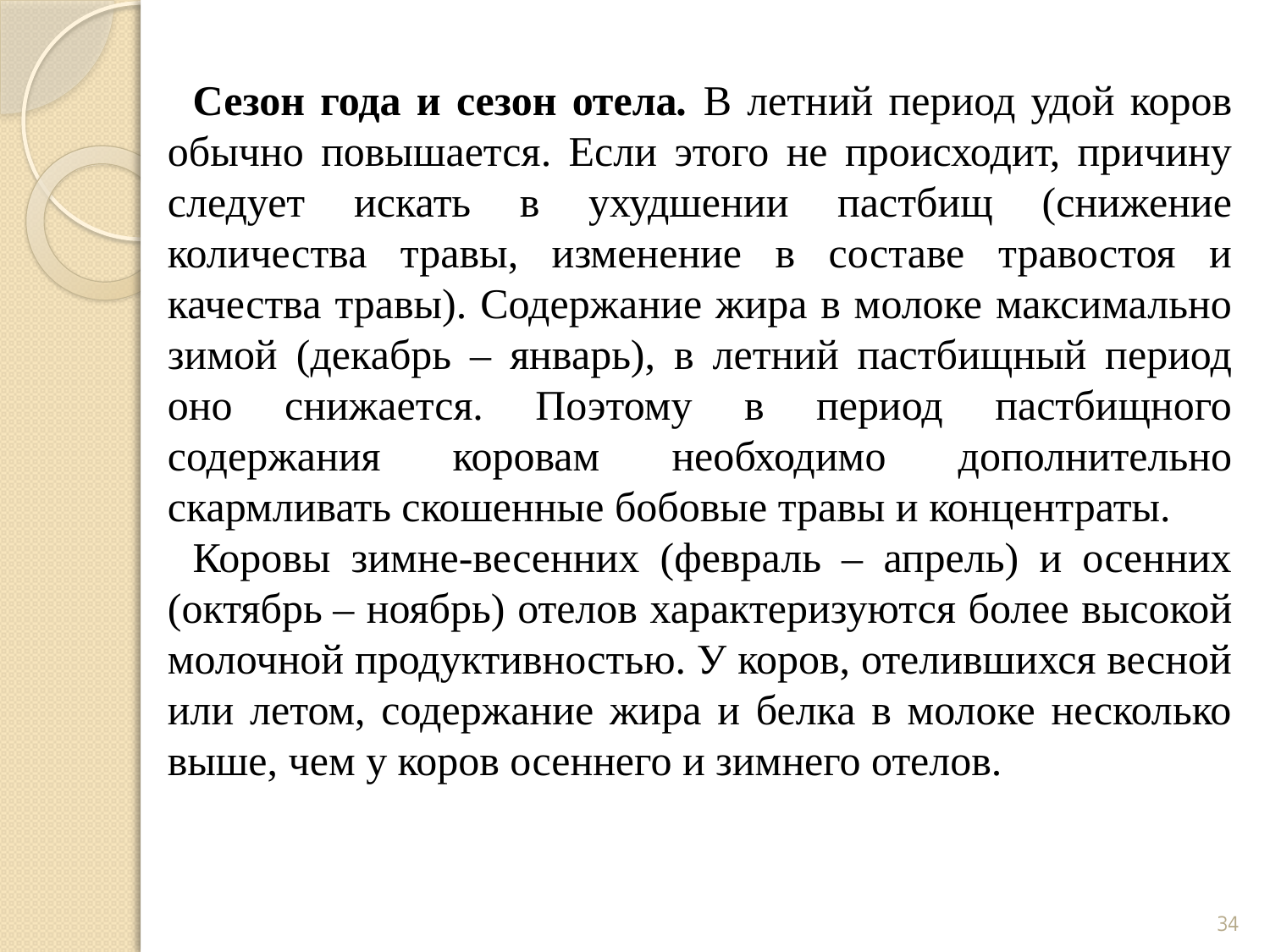

Сезон года и сезон отела. В летний период удой коров обычно повышается. Если этого не происходит, причину следует искать в ухудшении пастбищ (снижение количества травы, изменение в составе травостоя и качества травы). Содержание жира в молоке максимально зимой (декабрь – январь), в летний пастбищный период оно снижается. Поэтому в период пастбищного содержания коровам необходимо дополнительно скармливать скошенные бобовые травы и концентраты.
Коровы зимне-весенних (февраль – апрель) и осенних (октябрь – ноябрь) отелов характеризуются более высокой молочной продуктивностью. У коров, отелившихся весной или летом, содержание жира и белка в молоке несколько выше, чем у коров осеннего и зимнего отелов.
34